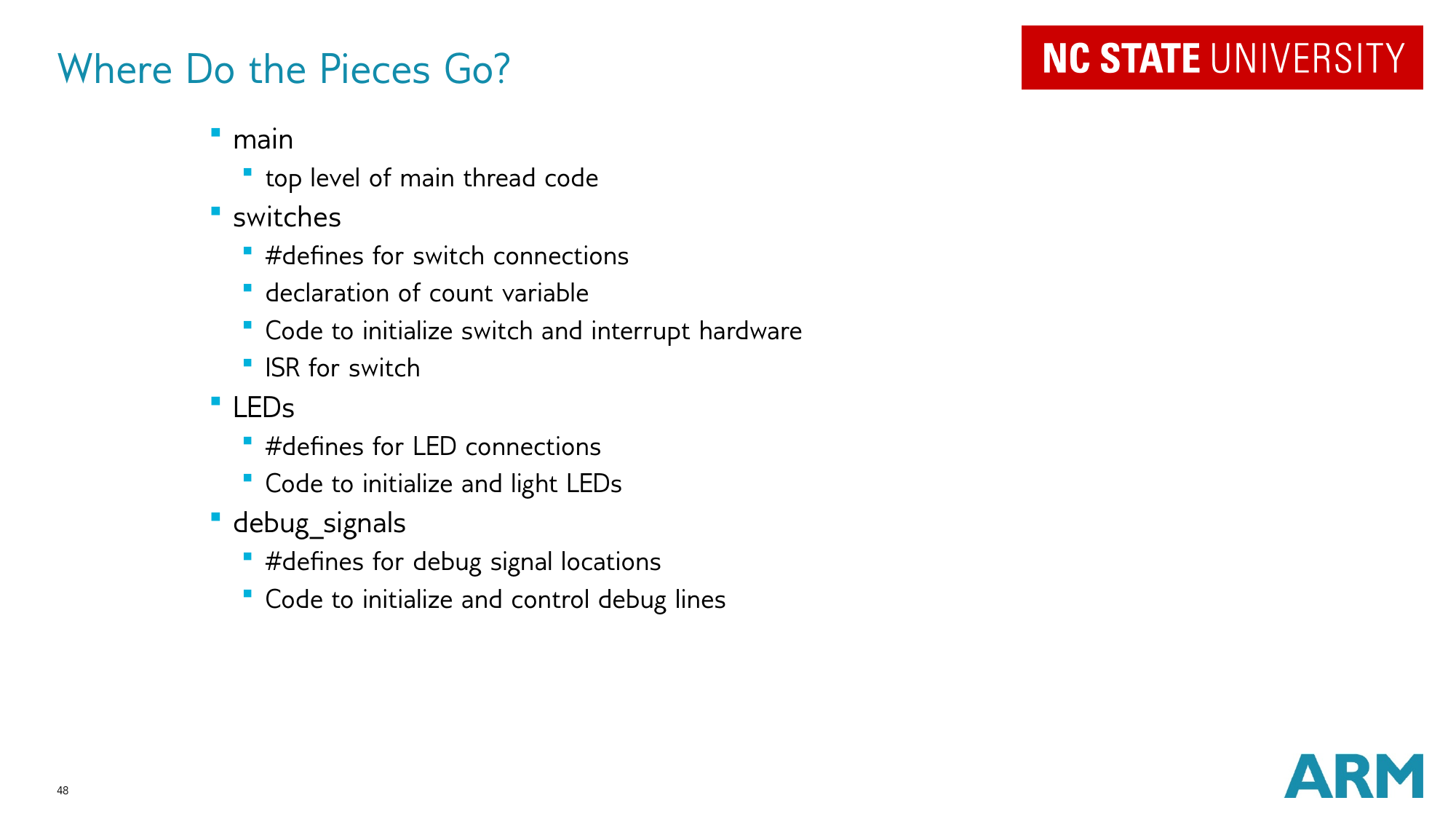

# Where Do the Pieces Go?
main
top level of main thread code
switches
#defines for switch connections
declaration of count variable
Code to initialize switch and interrupt hardware
ISR for switch
LEDs
#defines for LED connections
Code to initialize and light LEDs
debug_signals
#defines for debug signal locations
Code to initialize and control debug lines